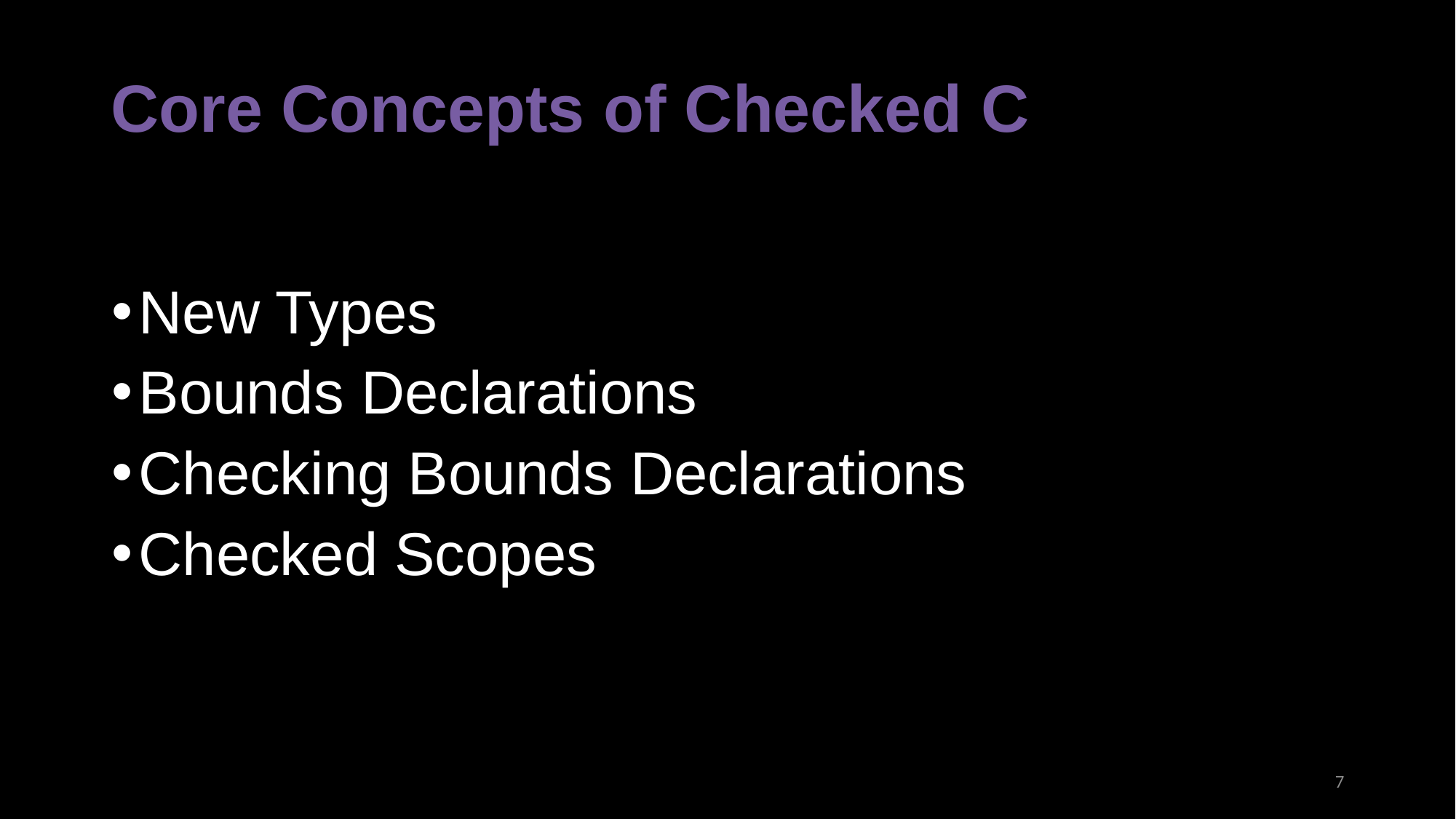

# Core Concepts of Checked C

New Types
Bounds Declarations
Checking Bounds Declarations
Checked Scopes

7